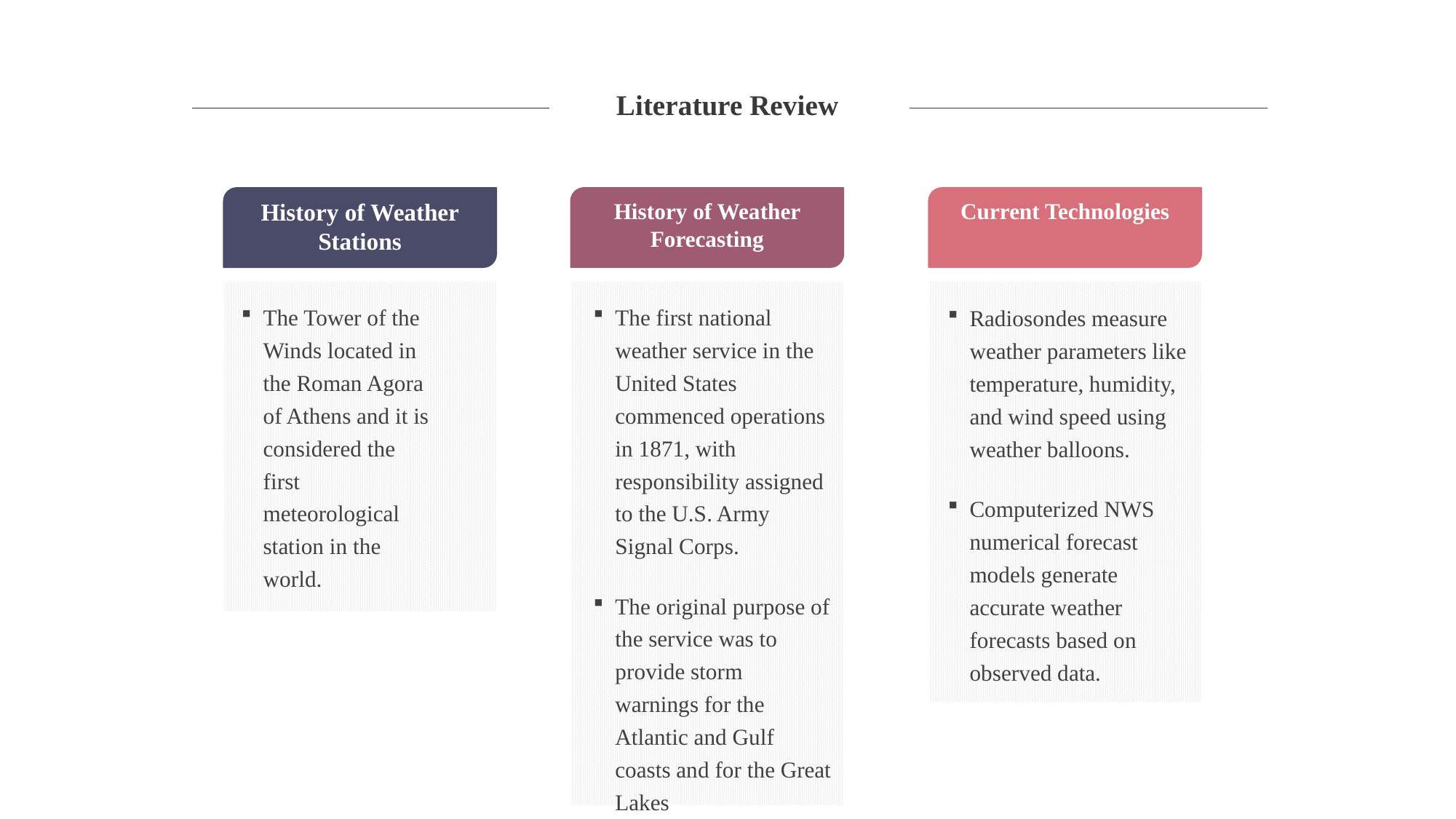

# Literature Review
History of Weather Forecasting
Current Technologies

History of Weather Stations

The Tower of the Winds located in the Roman Agora of Athens and it is considered the first meteorological station in the world.

The first national weather service in the United States commenced operations in 1871, with responsibility assigned to the U.S. Army Signal Corps.
The original purpose of the service was to provide storm warnings for the Atlantic and Gulf coasts and for the Great Lakes
Radiosondes measure weather parameters like temperature, humidity, and wind speed using weather balloons.
Computerized NWS numerical forecast models generate accurate weather forecasts based on observed data.